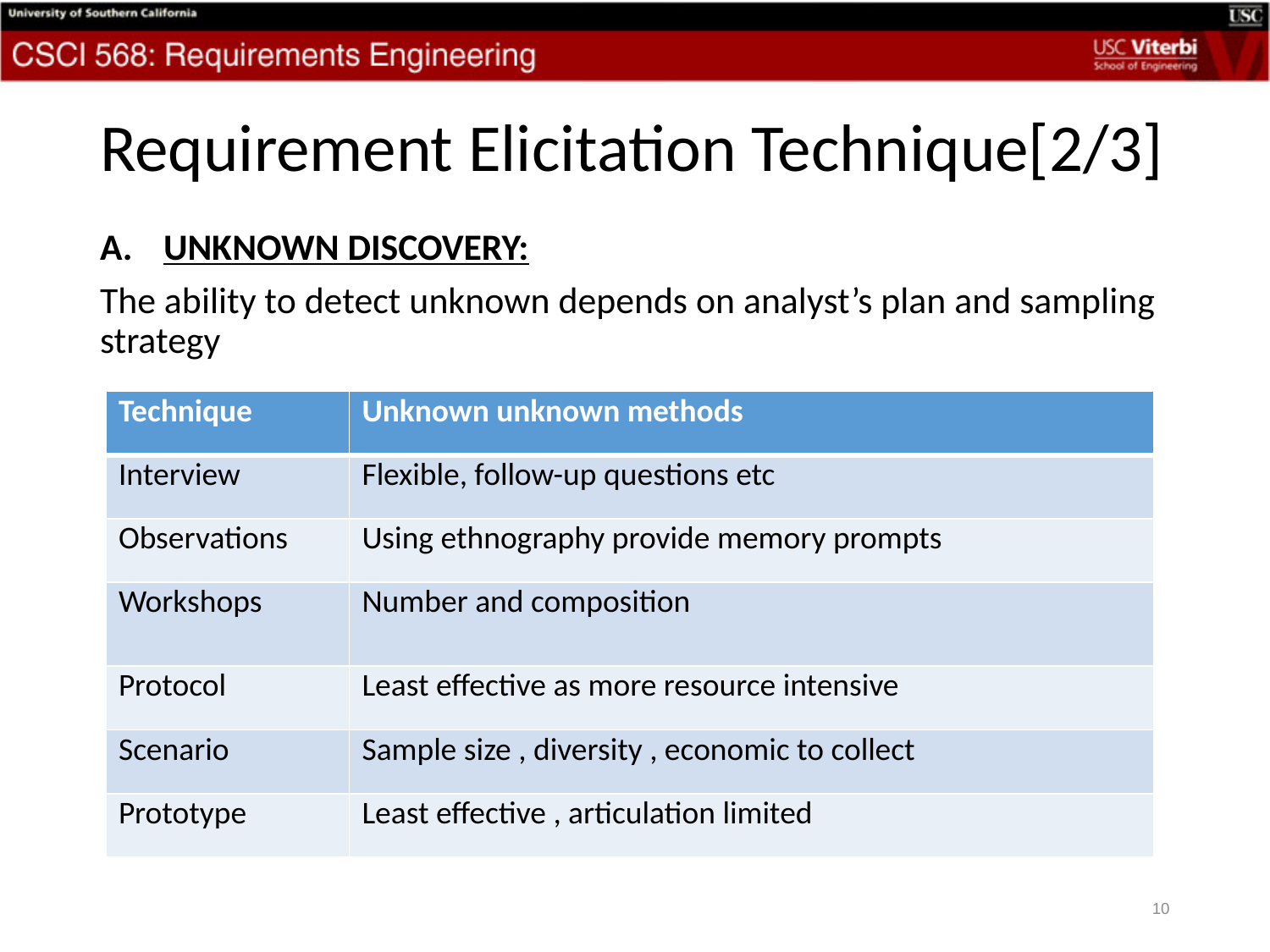

# Requirement Elicitation Technique[2/3]
UNKNOWN DISCOVERY:
The ability to detect unknown depends on analyst’s plan and sampling strategy
| Technique | Unknown unknown methods |
| --- | --- |
| Interview | Flexible, follow-up questions etc |
| Observations | Using ethnography provide memory prompts |
| Workshops | Number and composition |
| Protocol | Least effective as more resource intensive |
| Scenario | Sample size , diversity , economic to collect |
| Prototype | Least effective , articulation limited |
10